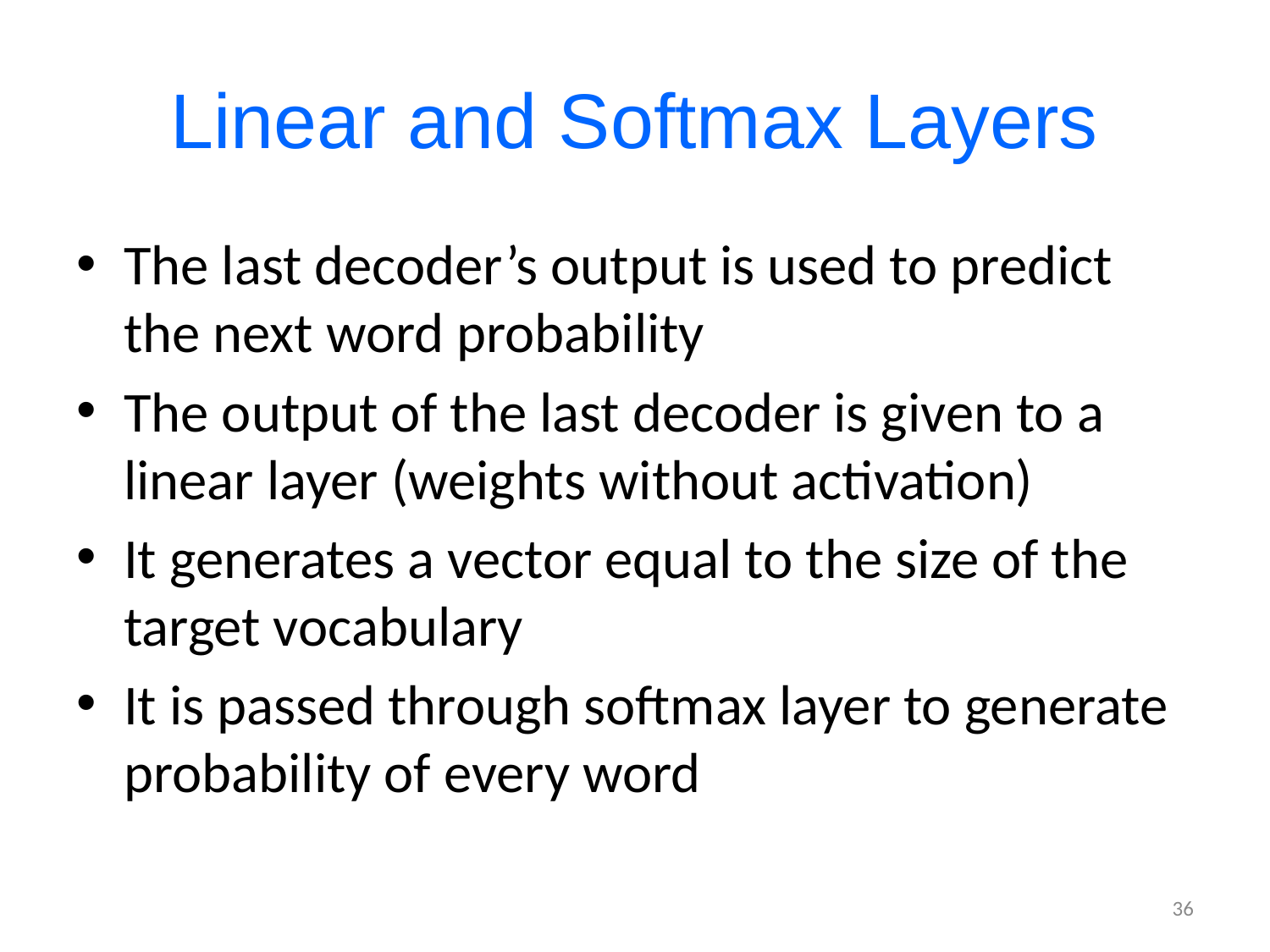

# Linear and Softmax Layers
The last decoder’s output is used to predict the next word probability
The output of the last decoder is given to a linear layer (weights without activation)
It generates a vector equal to the size of the target vocabulary
It is passed through softmax layer to generate probability of every word
36